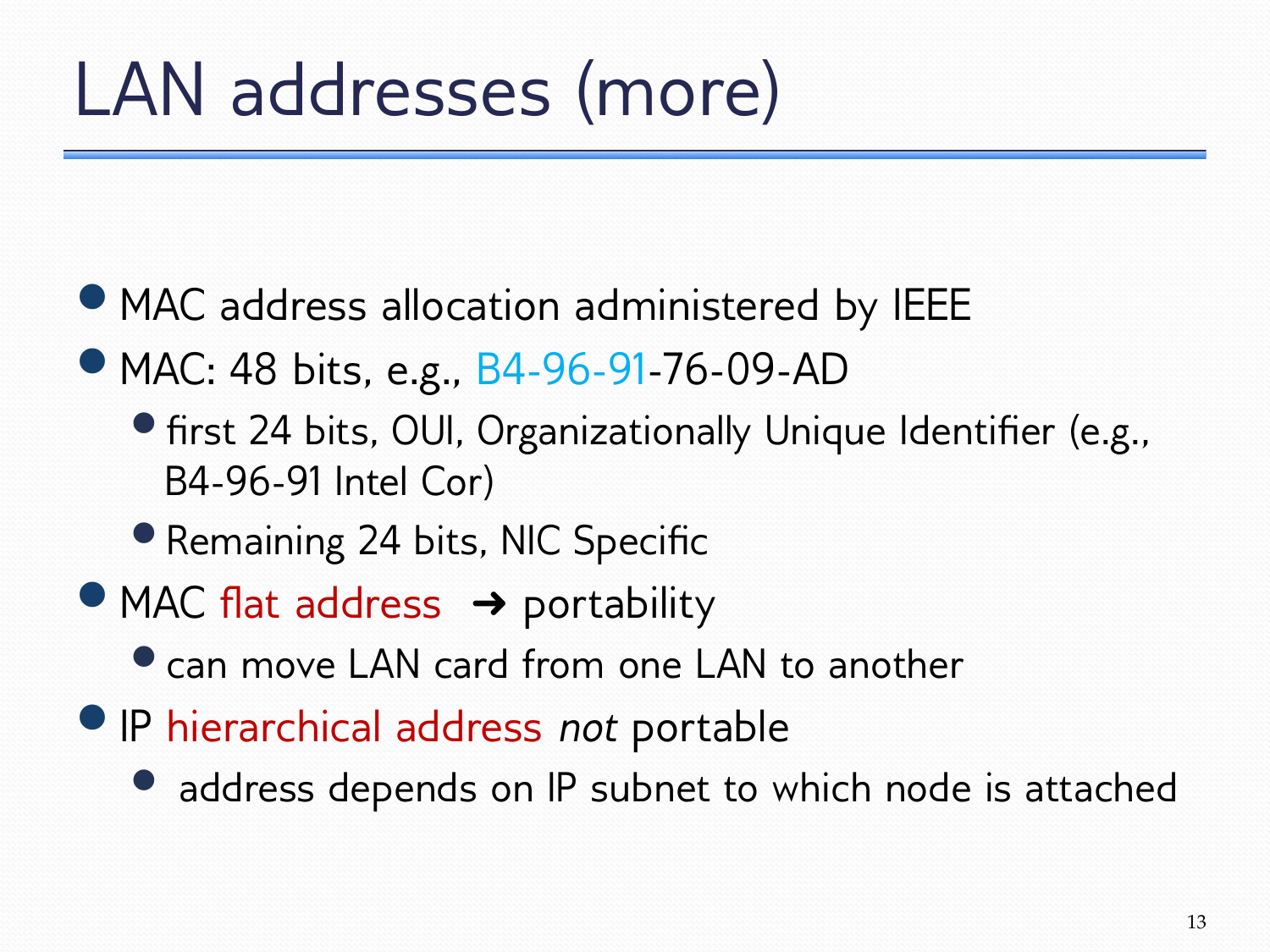

# LAN addresses (more)
MAC address allocation administered by IEEE
MAC: 48 bits, e.g., B4-96-91-76-09-AD
first 24 bits, OUI, Organizationally Unique Identifier (e.g., B4-96-91 Intel Cor)
Remaining 24 bits, NIC Specific
MAC flat address  ➜ portability
can move LAN card from one LAN to another
IP hierarchical address not portable
 address depends on IP subnet to which node is attached

13